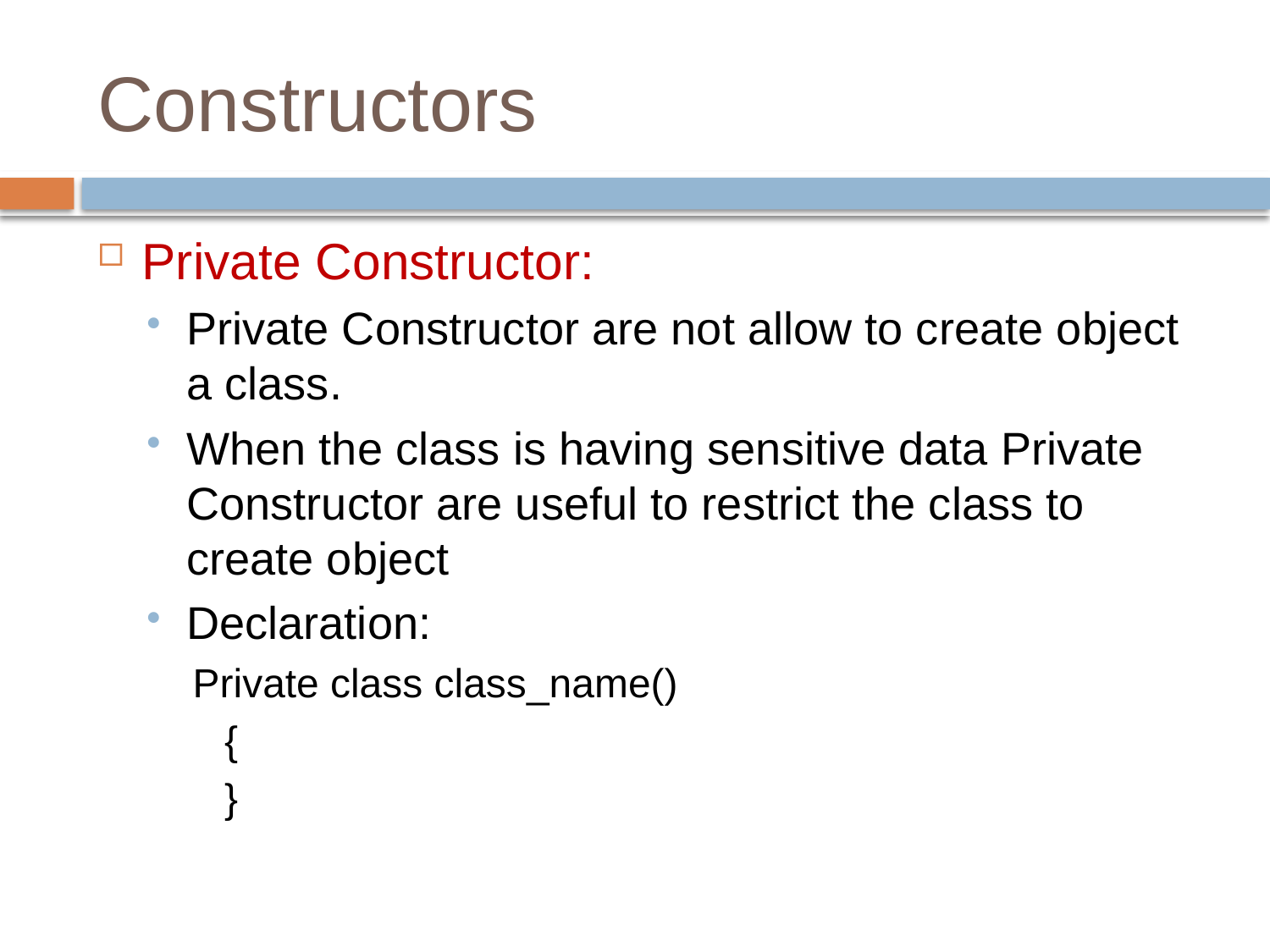

# Constructors
Private Constructor:
Private Constructor are not allow to create object a class.
When the class is having sensitive data Private Constructor are useful to restrict the class to create object
Declaration:
Private class class_name()
	{
	}